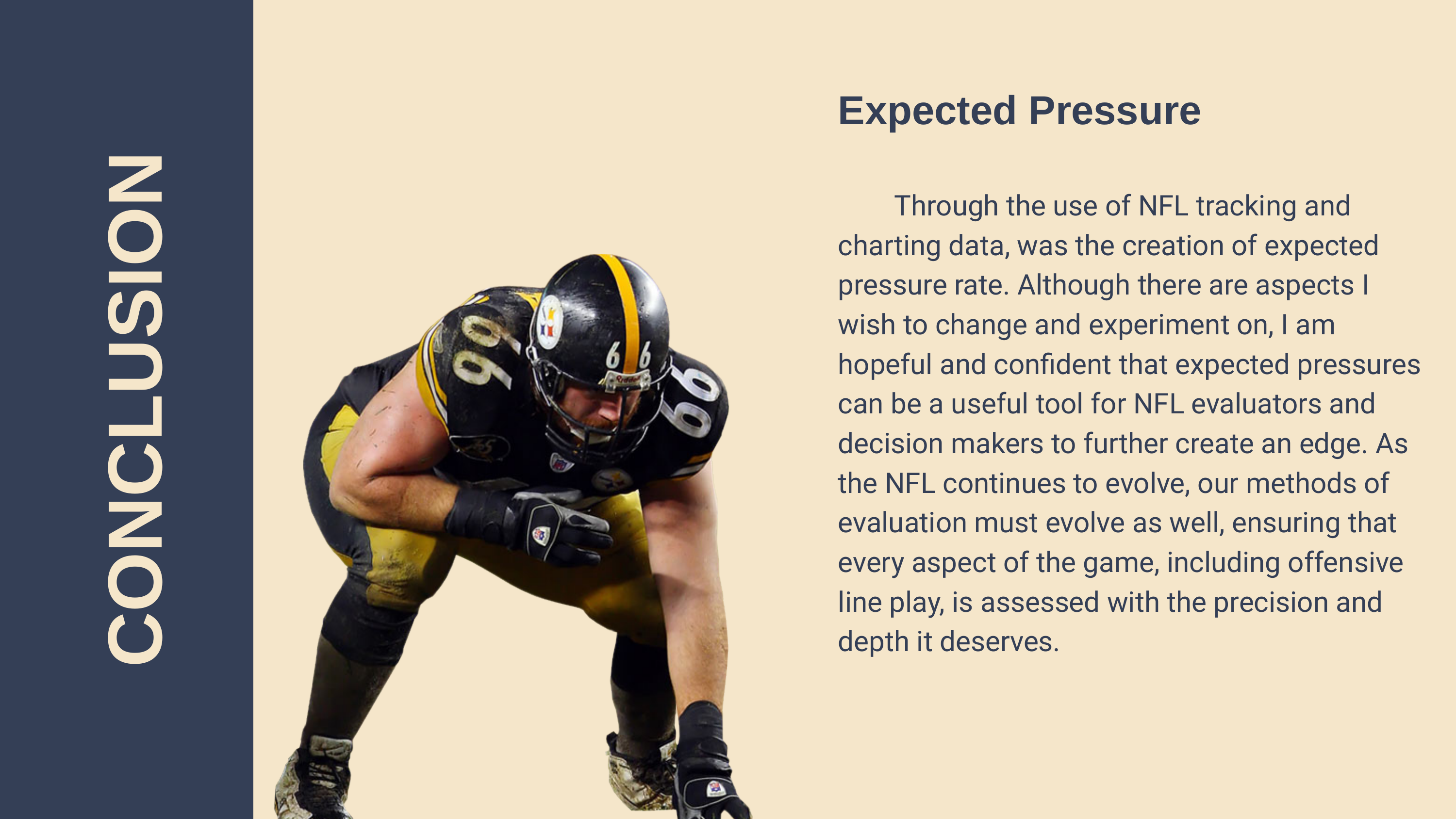

Expected Pressure
        Through the use of NFL tracking and charting data, was the creation of expected pressure rate. Although there are aspects I wish to change and experiment on, I am hopeful and confident that expected pressures can be a useful tool for NFL evaluators and decision makers to further create an edge. As the NFL continues to evolve, our methods of evaluation must evolve as well, ensuring that every aspect of the game, including offensive line play, is assessed with the precision and depth it deserves.

CONCLUSION